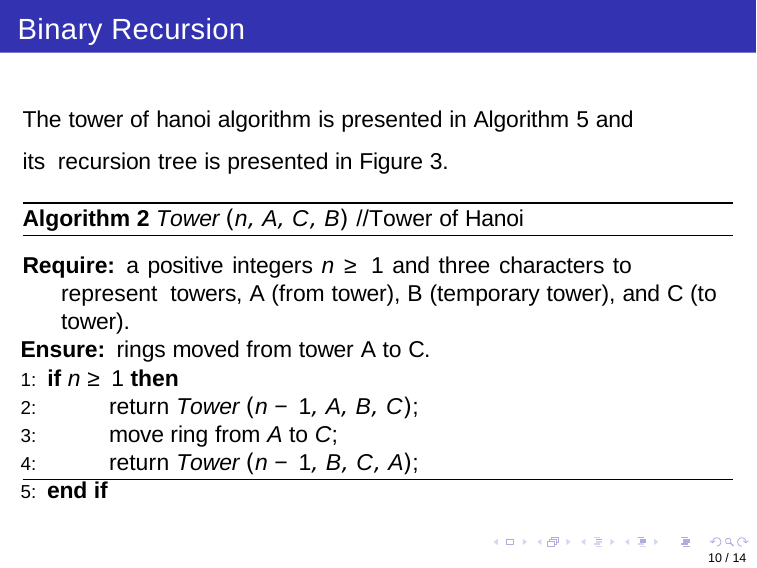

# Binary Recursion
The tower of hanoi algorithm is presented in Algorithm 5 and its  recursion tree is presented in Figure 3.

Algorithm 2 Tower (n, A, C, B) //Tower of Hanoi
Require: a positive integers n ≥ 1 and three characters to represent  towers, A (from tower), B (temporary tower), and C (to tower).
Ensure: rings moved from tower A to C.
1: if n ≥ 1 then
2:	return Tower (n − 1, A, B, C);
3:	move ring from A to C;
4:	return Tower (n − 1, B, C, A);
5: end if

10 / 14